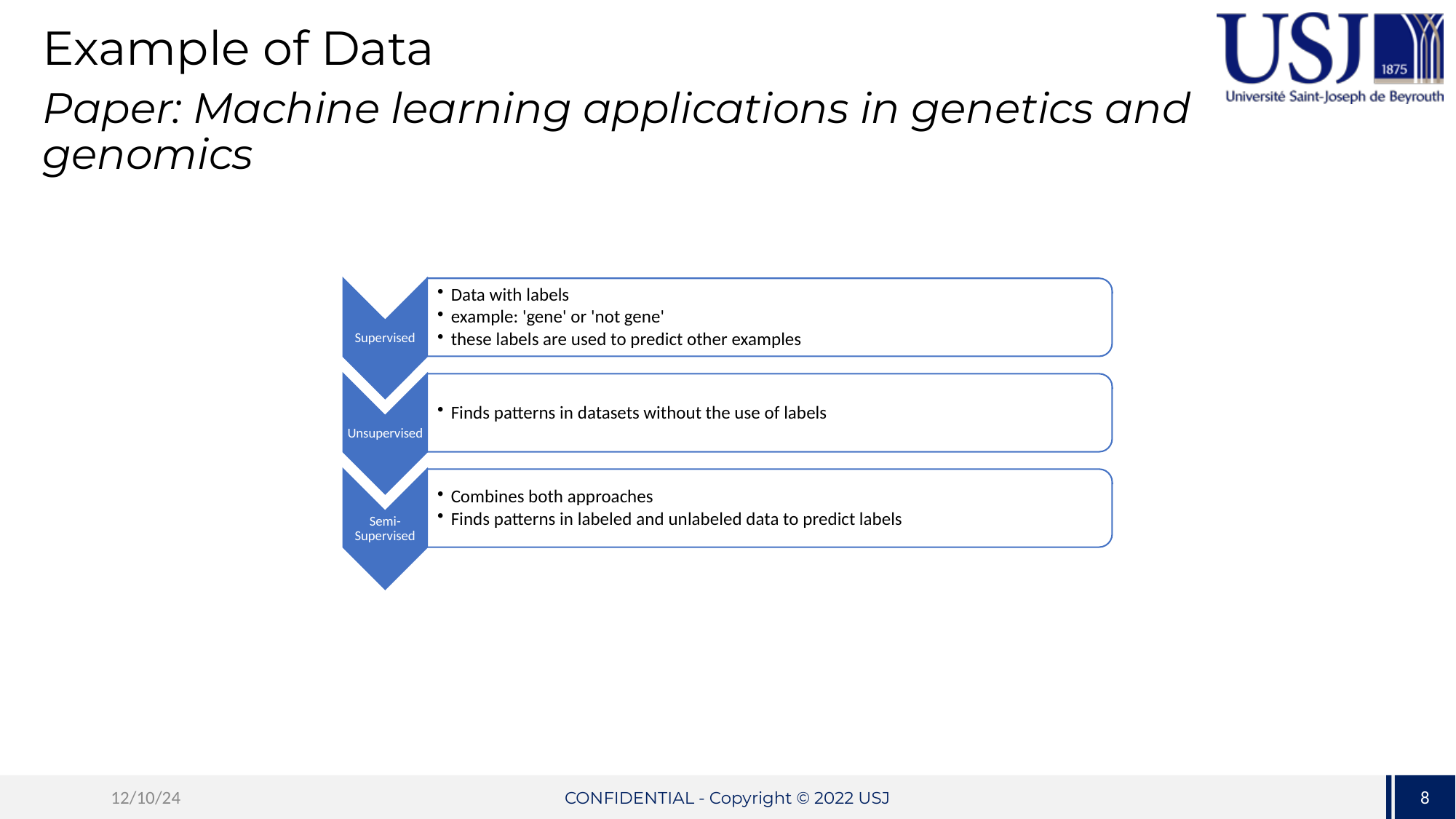

# Example of Data
Paper: Machine learning applications in genetics and genomics

Supervised
Data with labels
example: 'gene' or 'not gene'
these labels are used to predict other examples
Unsupervised
Finds patterns in datasets without the use of labels
Semi-Supervised
Combines both approaches
Finds patterns in labeled and unlabeled data to predict labels